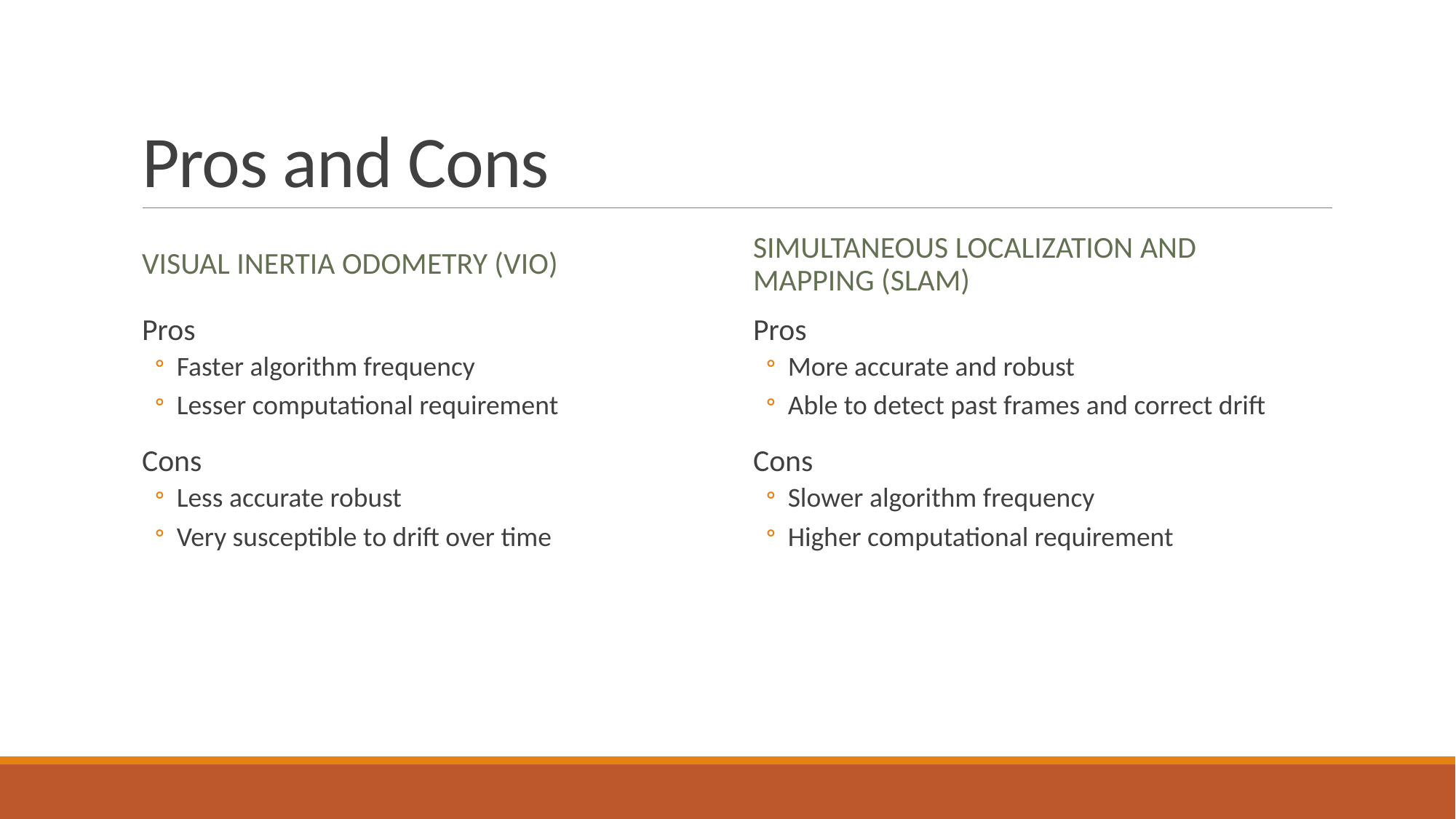

# Pros and Cons
Visual Inertia Odometry (VIO)
Simultaneous Localization and Mapping (SLAM)
Pros
Faster algorithm frequency
Lesser computational requirement
Cons
Less accurate robust
Very susceptible to drift over time
Pros
More accurate and robust
Able to detect past frames and correct drift
Cons
Slower algorithm frequency
Higher computational requirement